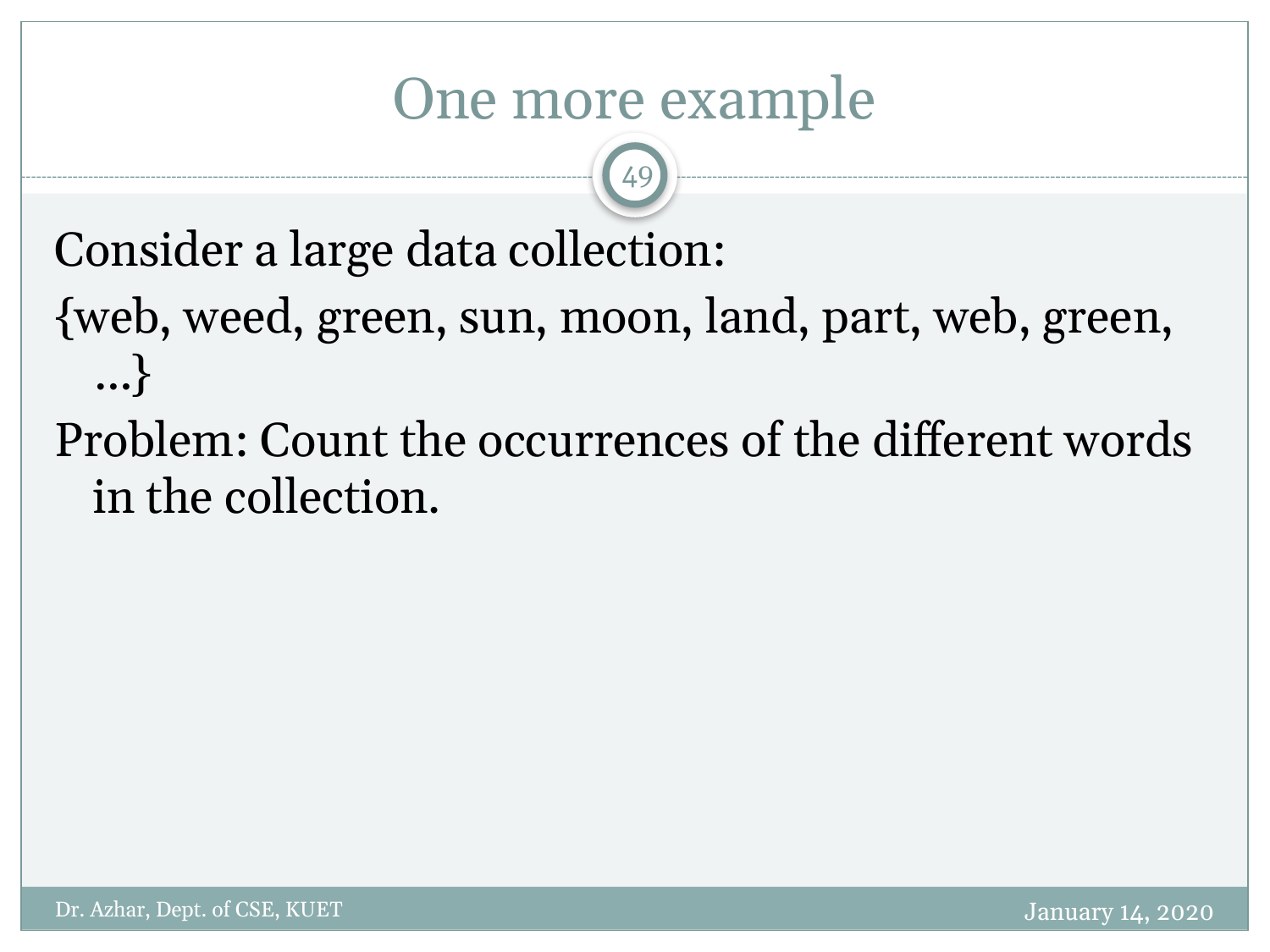

# One more example
49
Consider a large data collection:
{web, weed, green, sun, moon, land, part, web, green,…}
Problem: Count the occurrences of the different words in the collection.

January 14, 2020
Dr. Azhar, Dept. of CSE, KUET